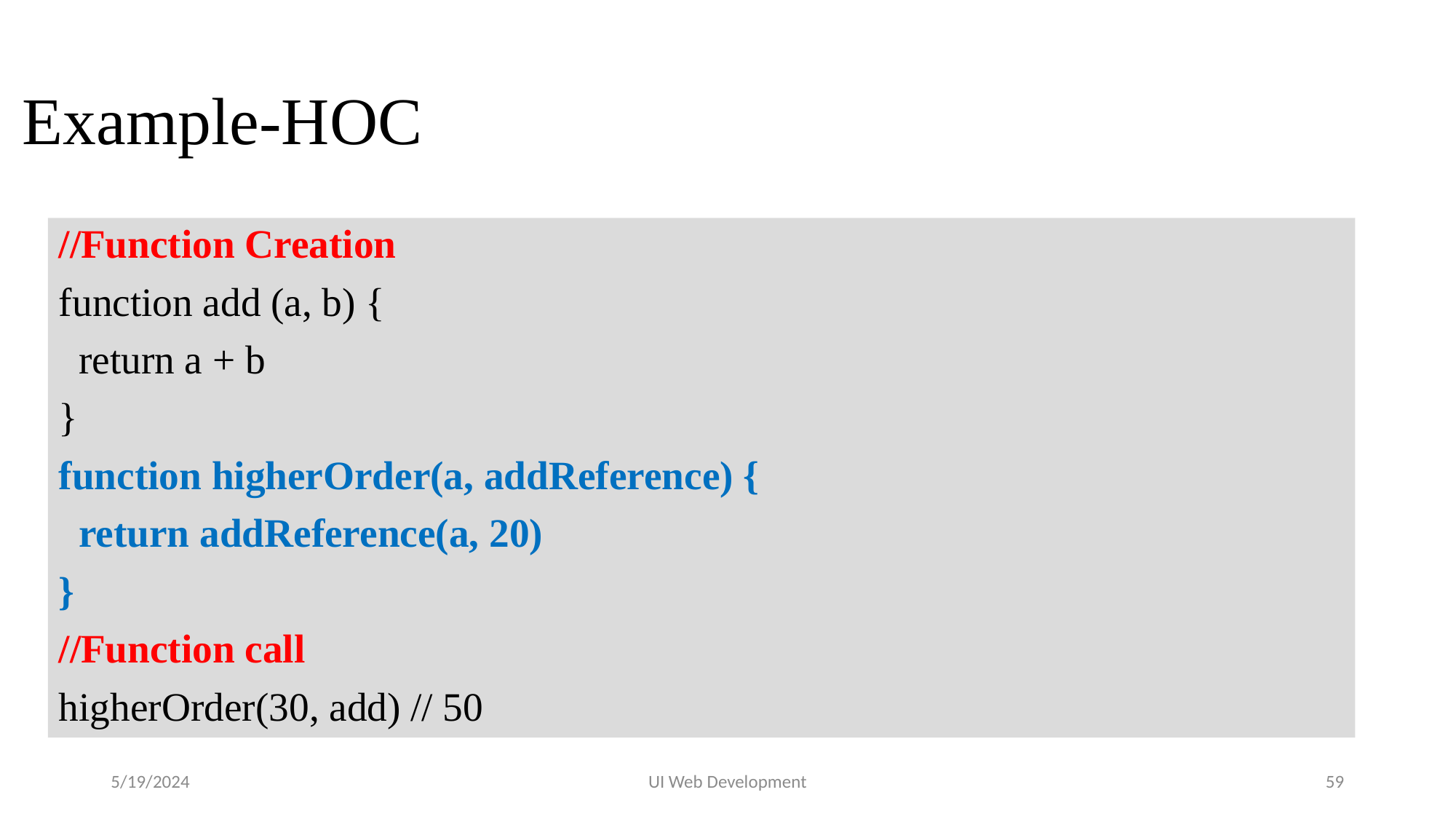

# Example-HOC
//Function Creation
function add (a, b) {
  return a + b
}
function higherOrder(a, addReference) {
  return addReference(a, 20)
}
//Function call
higherOrder(30, add) // 50
5/19/2024
UI Web Development
59